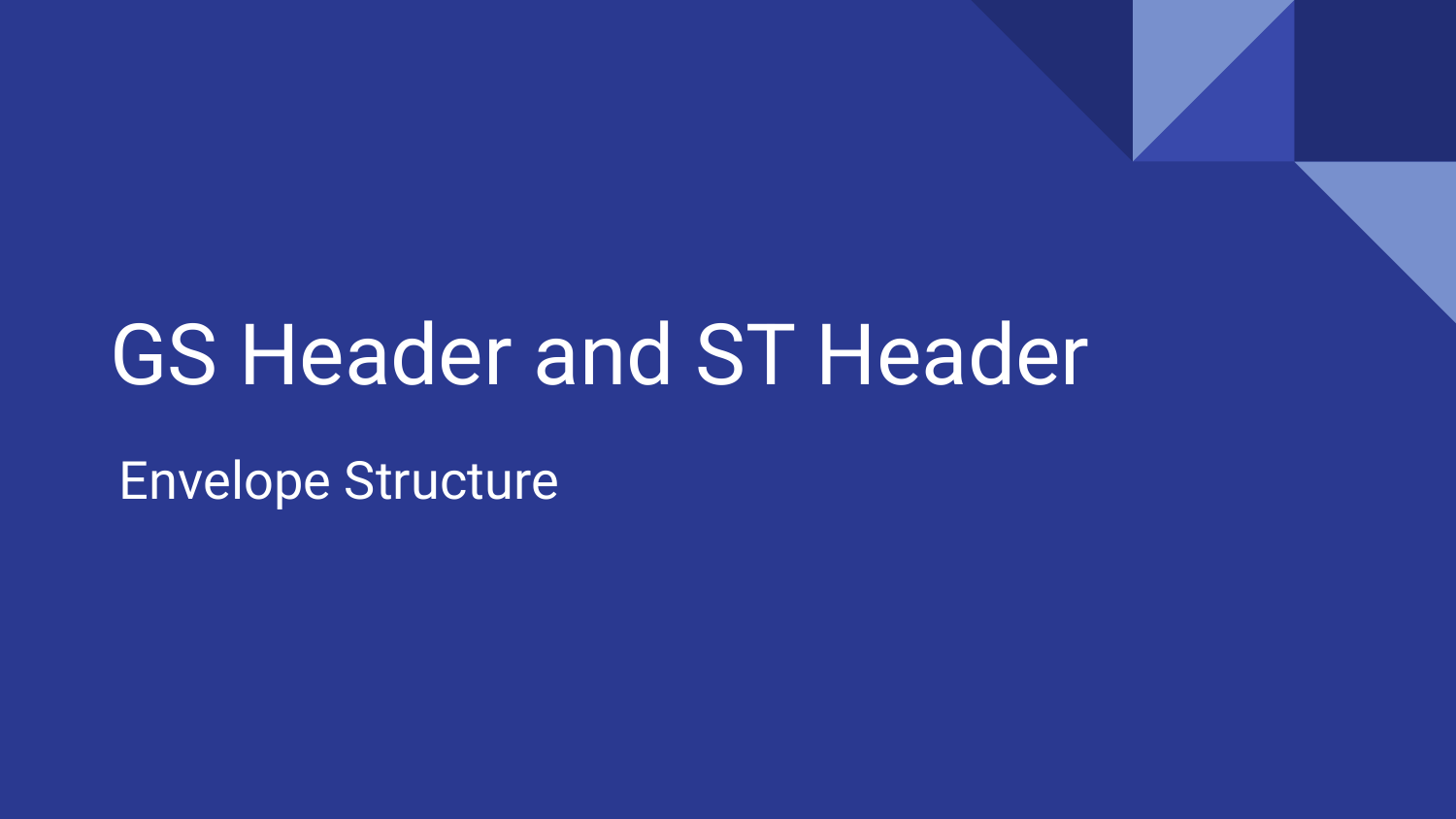

# GS Header and ST Header
Envelope Structure